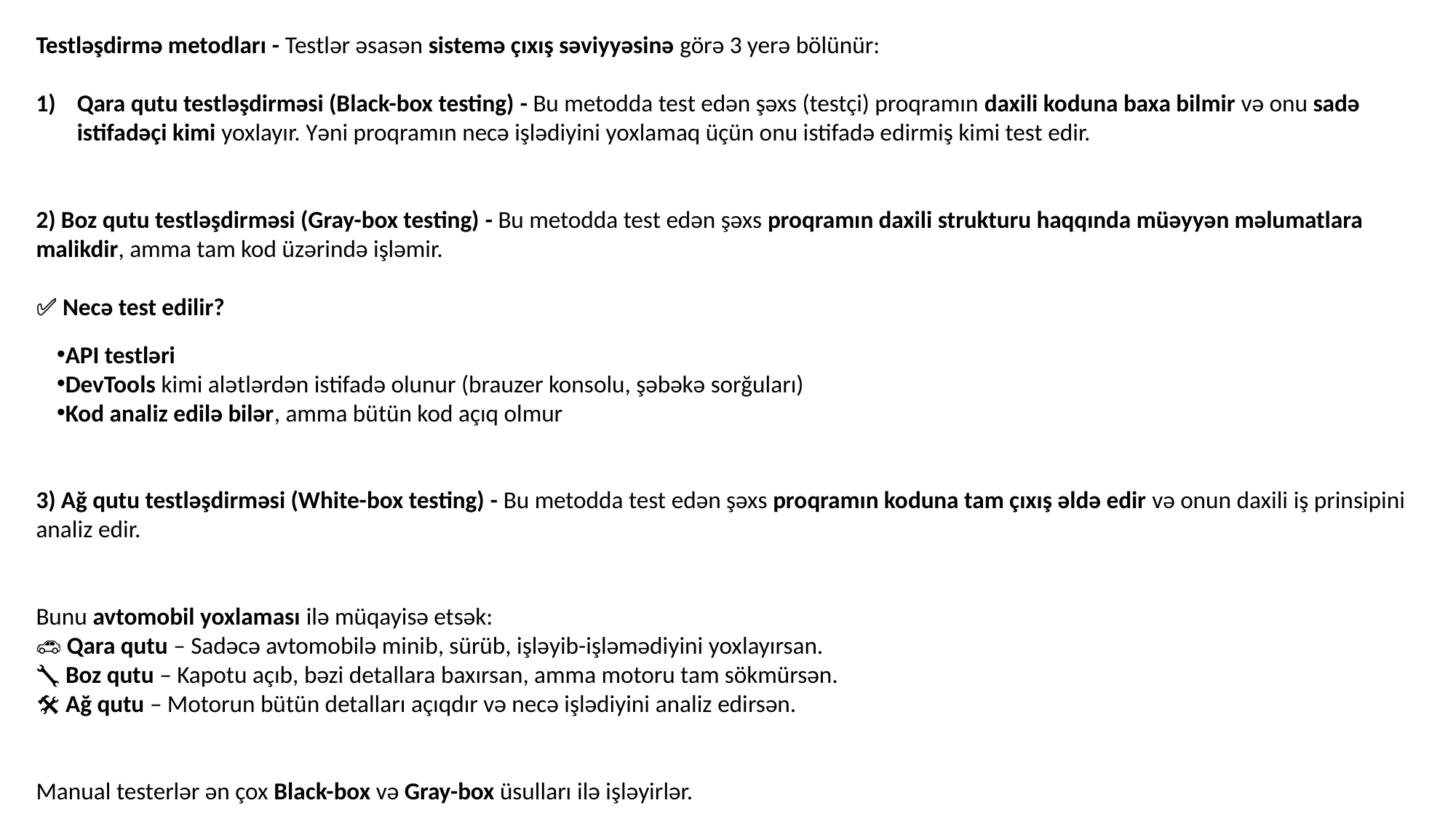

Testləşdirmə metodları - Testlər əsasən sistemə çıxış səviyyəsinə görə 3 yerə bölünür:

Qara qutu testləşdirməsi (Black-box testing) - Bu metodda test edən şəxs (testçi) proqramın daxili koduna baxa bilmir və onu sadə istifadəçi kimi yoxlayır. Yəni proqramın necə işlədiyini yoxlamaq üçün onu istifadə edirmiş kimi test edir.

2) Boz qutu testləşdirməsi (Gray-box testing) - Bu metodda test edən şəxs proqramın daxili strukturu haqqında müəyyən məlumatlara malikdir, amma tam kod üzərində işləmir.

✅ Necə test edilir?

API testləri
DevTools kimi alətlərdən istifadə olunur (brauzer konsolu, şəbəkə sorğuları)
Kod analiz edilə bilər, amma bütün kod açıq olmur

3) Ağ qutu testləşdirməsi (White-box testing) - Bu metodda test edən şəxs proqramın koduna tam çıxış əldə edir və onun daxili iş prinsipini analiz edir.

Bunu avtomobil yoxlaması ilə müqayisə etsək:
🚗 Qara qutu – Sadəcə avtomobilə minib, sürüb, işləyib-işləmədiyini yoxlayırsan.
🔧 Boz qutu – Kapotu açıb, bəzi detallara baxırsan, amma motoru tam sökmürsən.
🛠️ Ağ qutu – Motorun bütün detalları açıqdır və necə işlədiyini analiz edirsən.

Manual testerlər ən çox Black-box və Gray-box üsulları ilə işləyirlər.